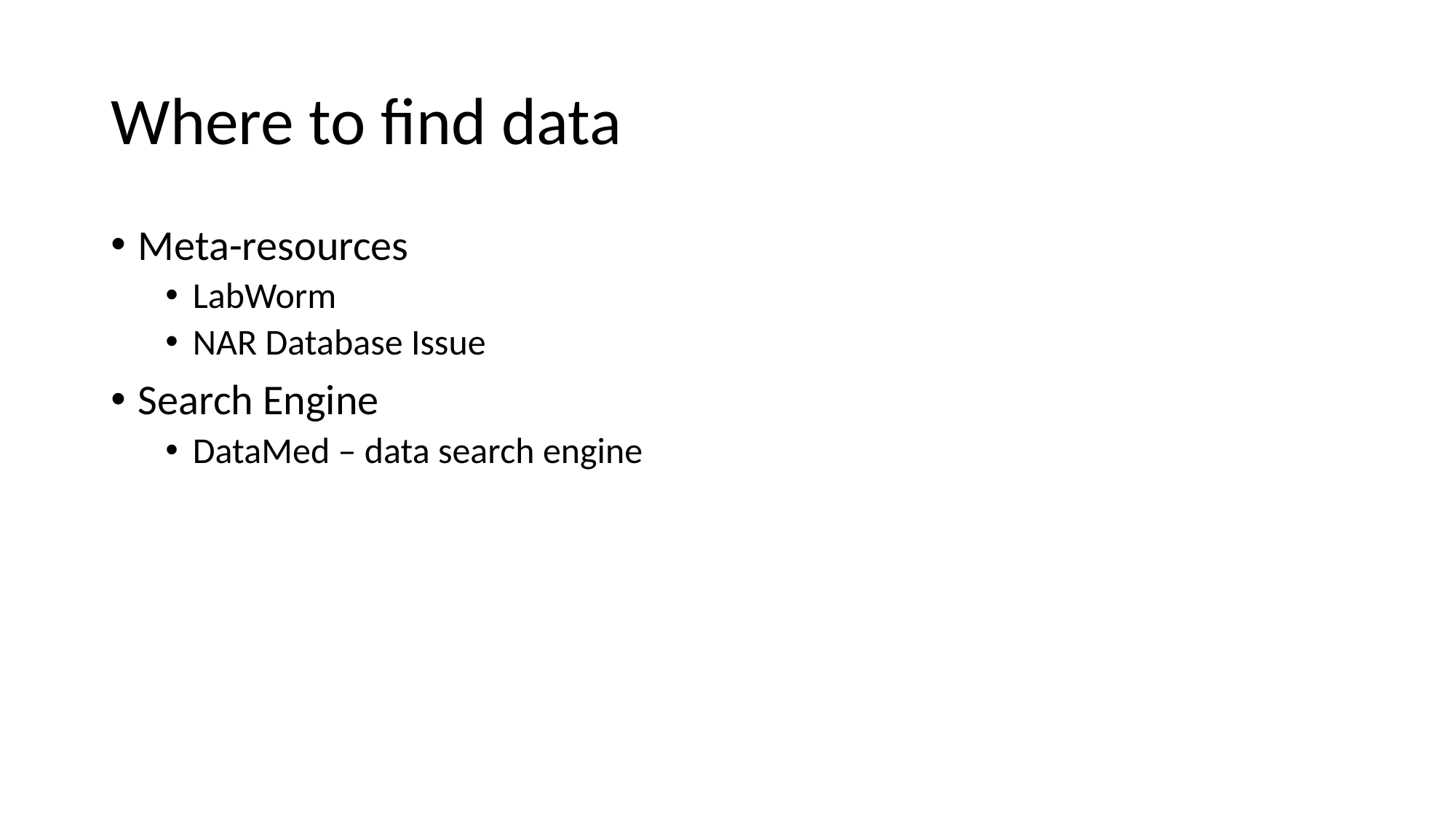

# Where to find data
Meta-resources
LabWorm
NAR Database Issue
Search Engine
DataMed – data search engine